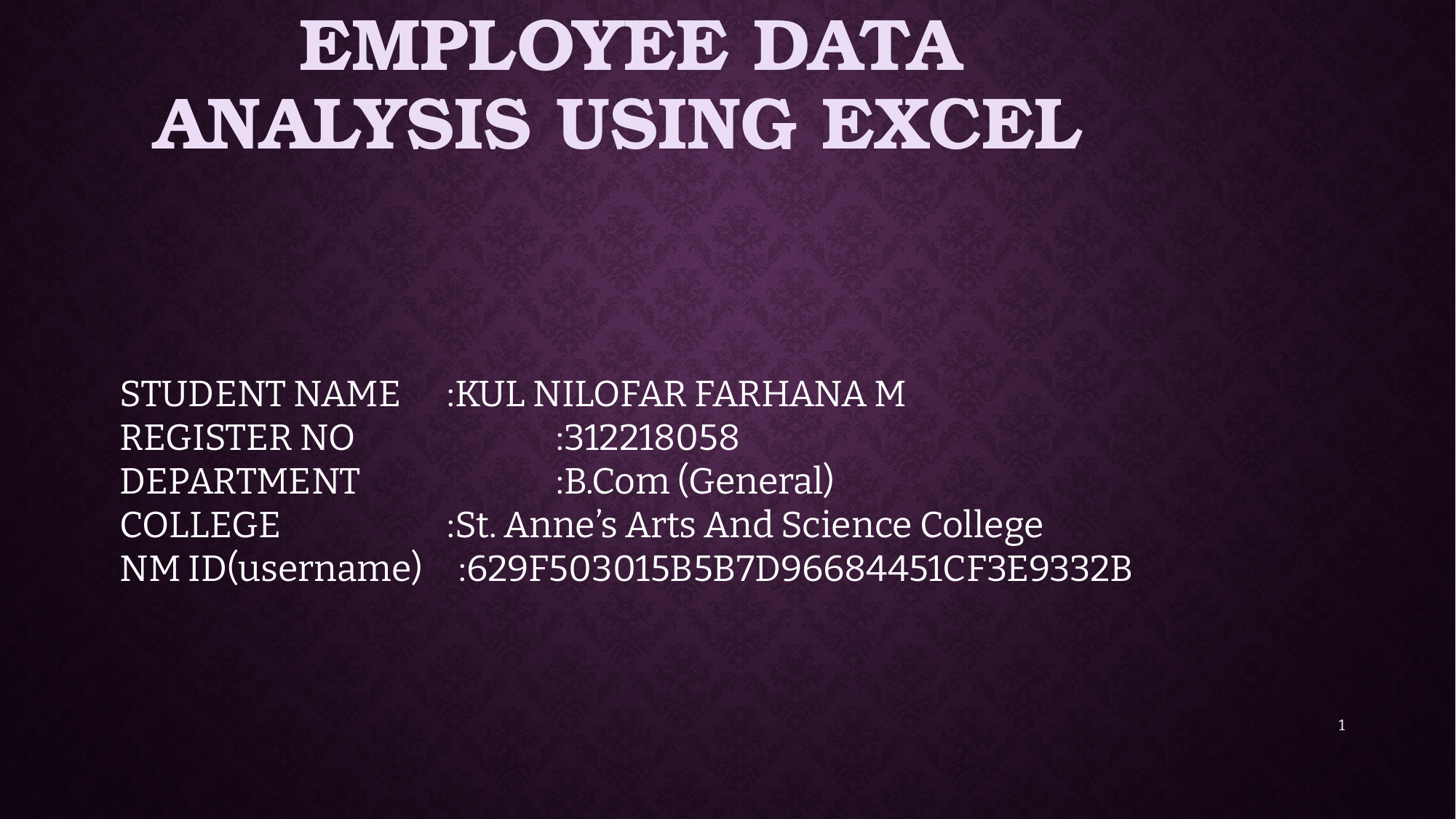

# Employee Data Analysis using Excel
STUDENT NAME	:KUL NILOFAR FARHANA M
REGISTER NO		:312218058
DEPARTMENT		:B.Com (General)
COLLEGE		:St. Anne’s Arts And Science College
NM ID(username)     :629F503015B5B7D96684451CF3E9332B
1